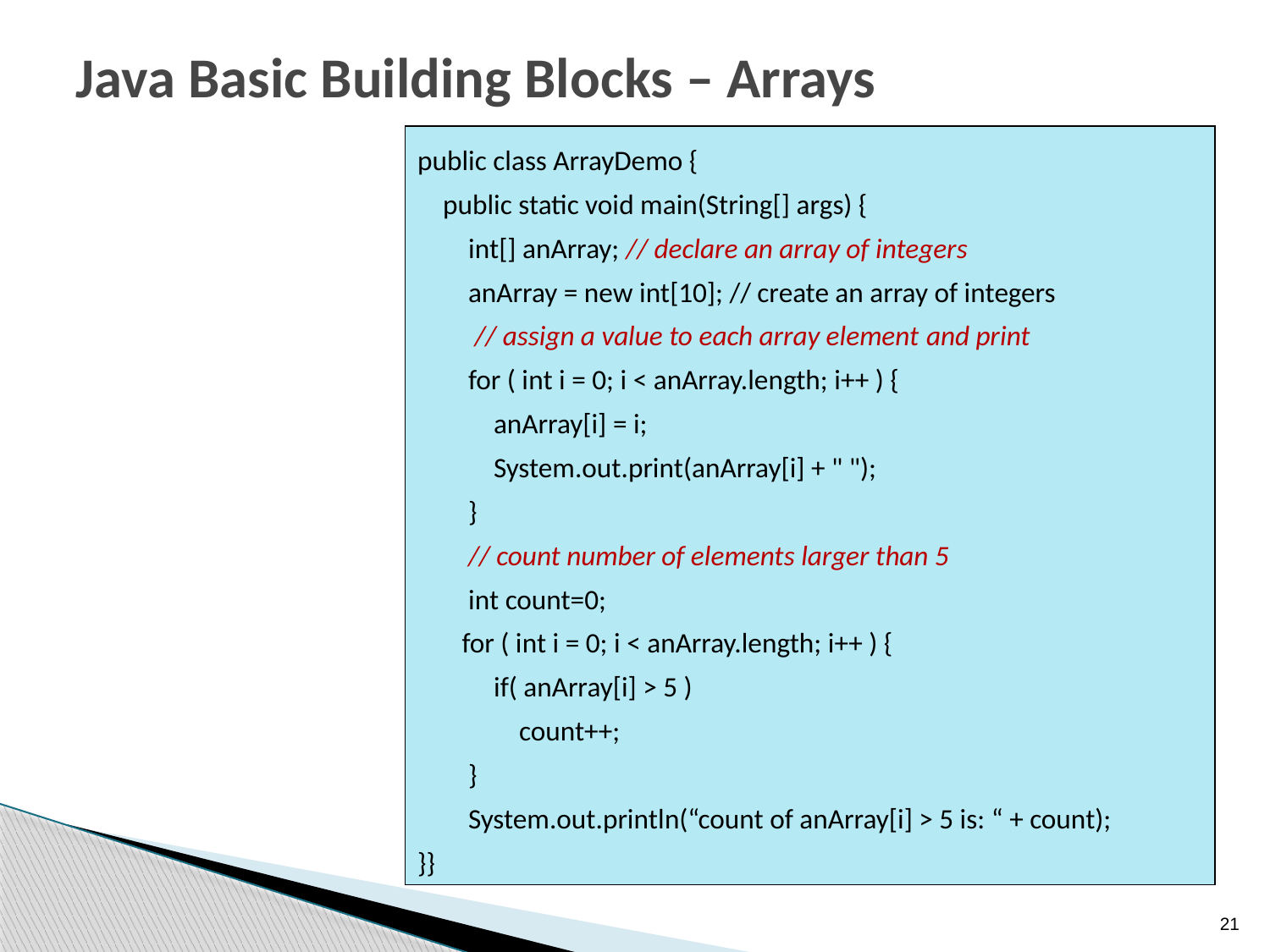

# Java Basic Building Blocks – Arrays
public class ArrayDemo {
    public static void main(String[] args) {
        int[] anArray; // declare an array of integers
        anArray = new int[10]; // create an array of integers
         // assign a value to each array element and print
        for ( int i = 0; i < anArray.length; i++ ) {
            anArray[i] = i;
            System.out.print(anArray[i] + " ");
        }
        // count number of elements larger than 5
        int count=0;
       for ( int i = 0; i < anArray.length; i++ ) {
            if( anArray[i] > 5 )
                count++;
        }
        System.out.println(“count of anArray[i] > 5 is: “ + count);
}}

21